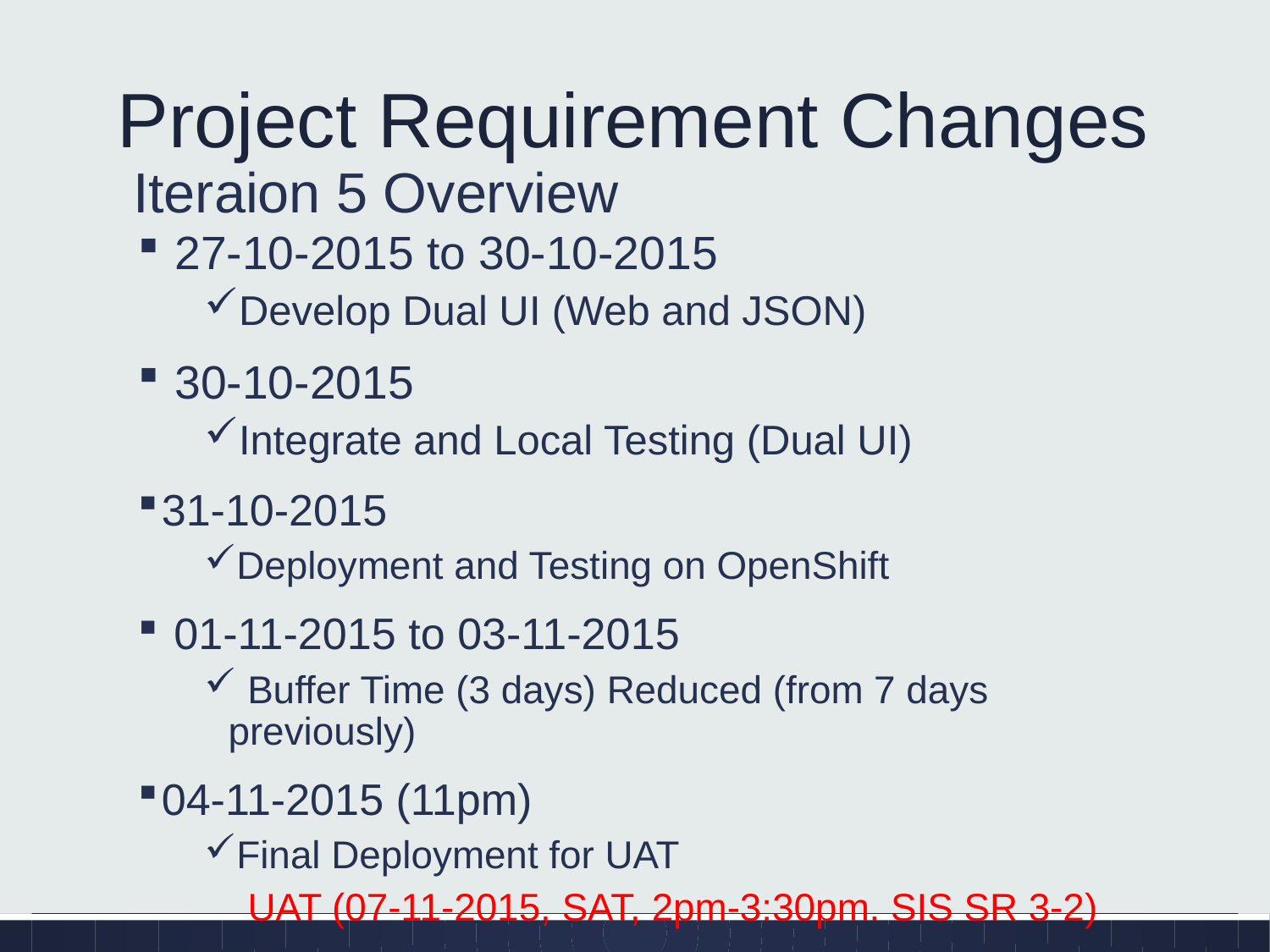

# Project Requirement Changes
Iteraion 5 Overview
 27-10-2015 to 30-10-2015
Develop Dual UI (Web and JSON)
 30-10-2015
Integrate and Local Testing (Dual UI)
31-10-2015
Deployment and Testing on OpenShift
 01-11-2015 to 03-11-2015
 Buffer Time (3 days) Reduced (from 7 days previously)
04-11-2015 (11pm)
Final Deployment for UAT
    UAT (07-11-2015, SAT, 2pm-3:30pm. SIS SR 3-2)